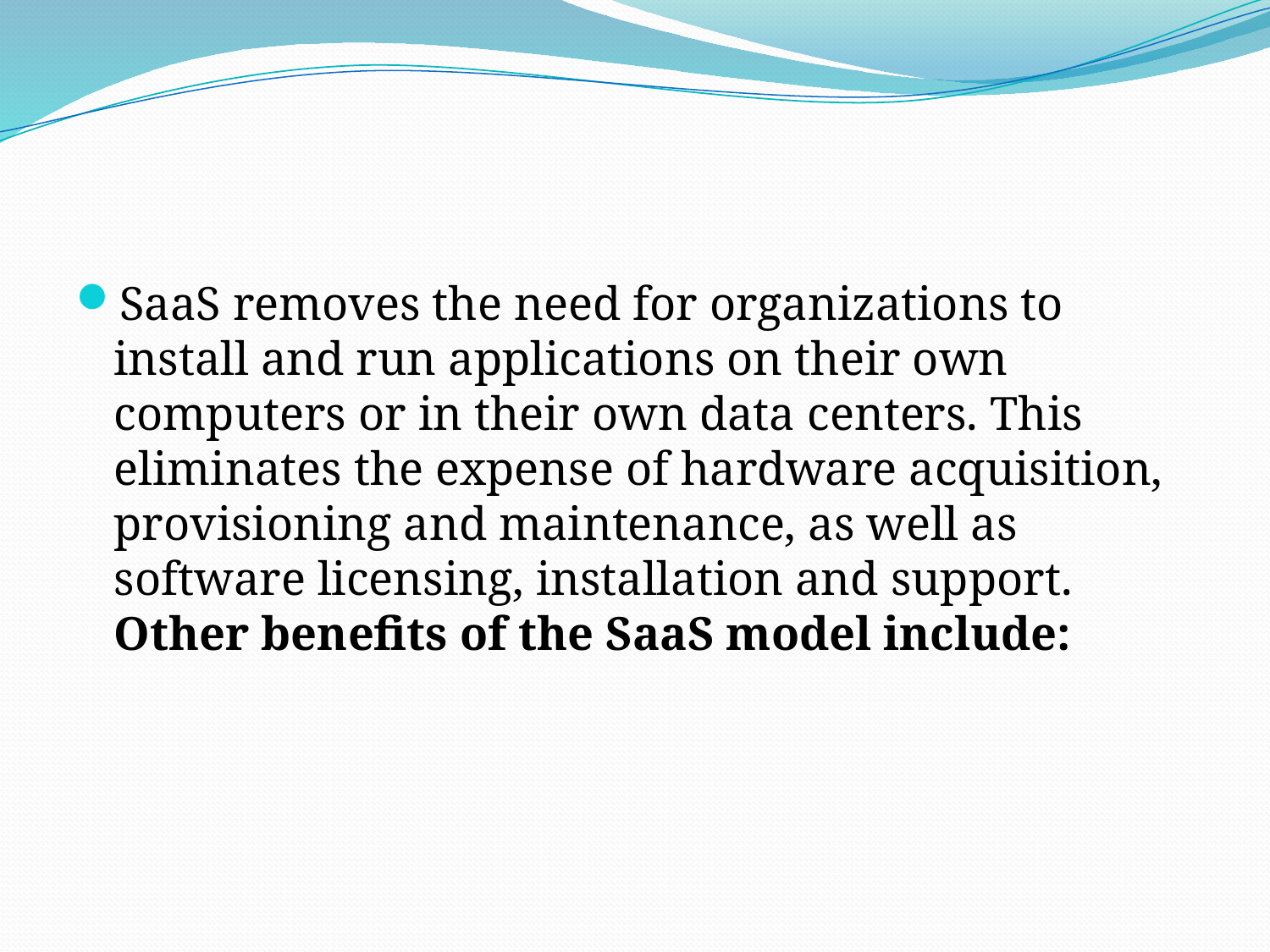

#
SaaS removes the need for organizations to install and run applications on their own computers or in their own data centers. This eliminates the expense of hardware acquisition, provisioning and maintenance, as well as software licensing, installation and support. Other benefits of the SaaS model include: